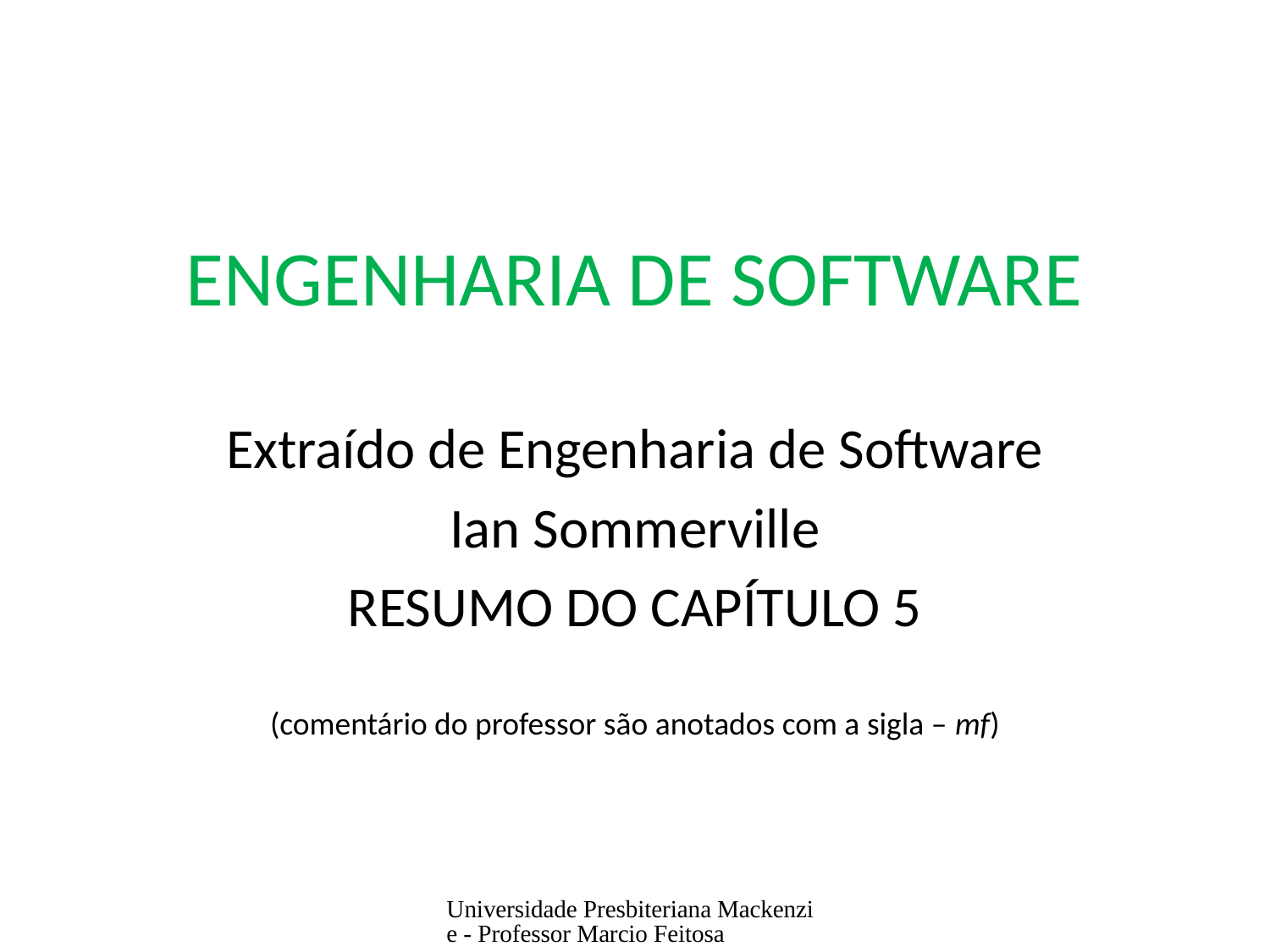

#
ENGENHARIA DE SOFTWARE

Extraído de Engenharia de Software
Ian Sommerville
RESUMO DO CAPÍTULO 5

(comentário do professor são anotados com a sigla – mf)
Universidade Presbiteriana Mackenzie - Professor Marcio Feitosa